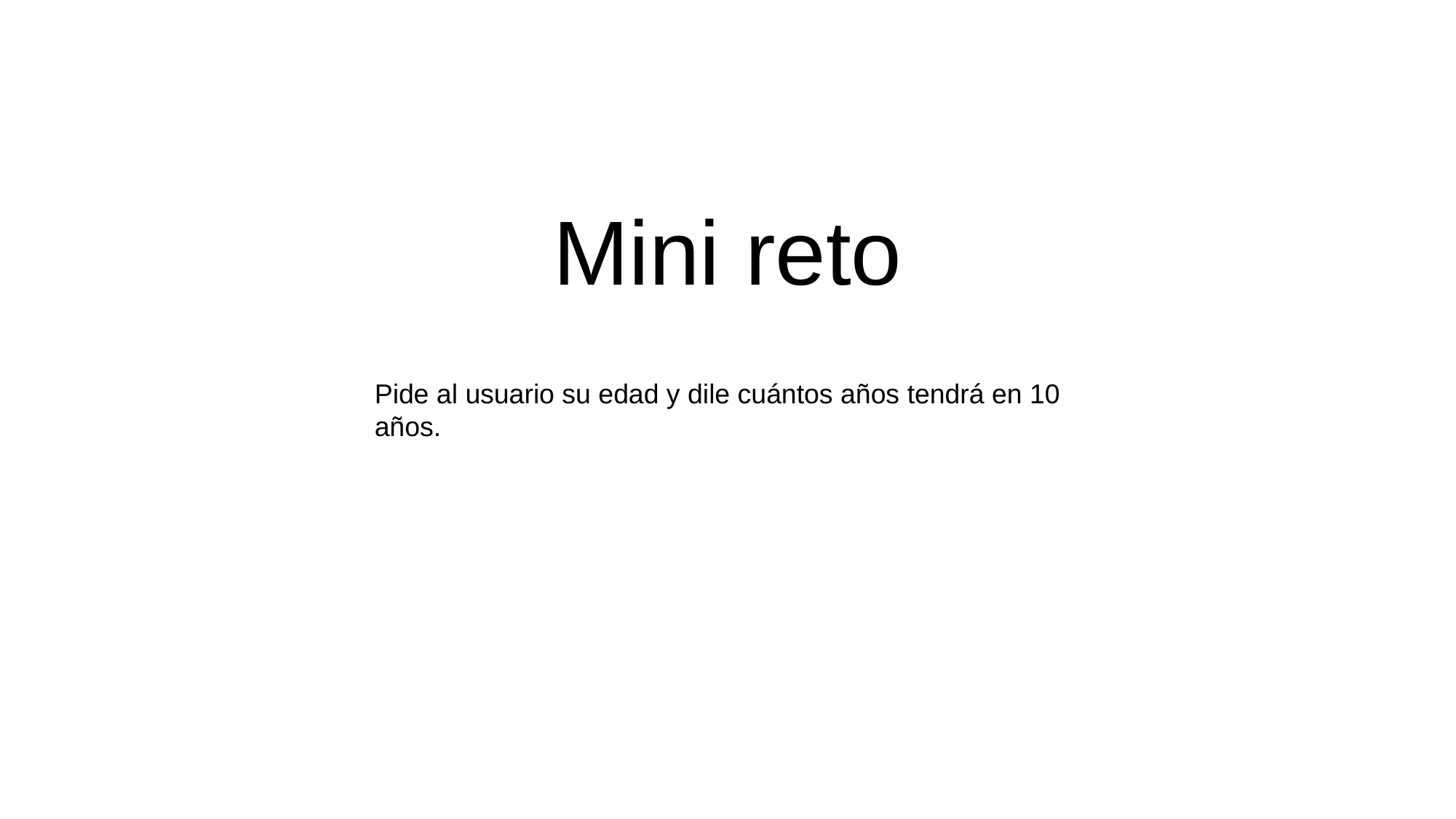

# Mini reto
Pide al usuario su edad y dile cuántos años tendrá en 10 años.